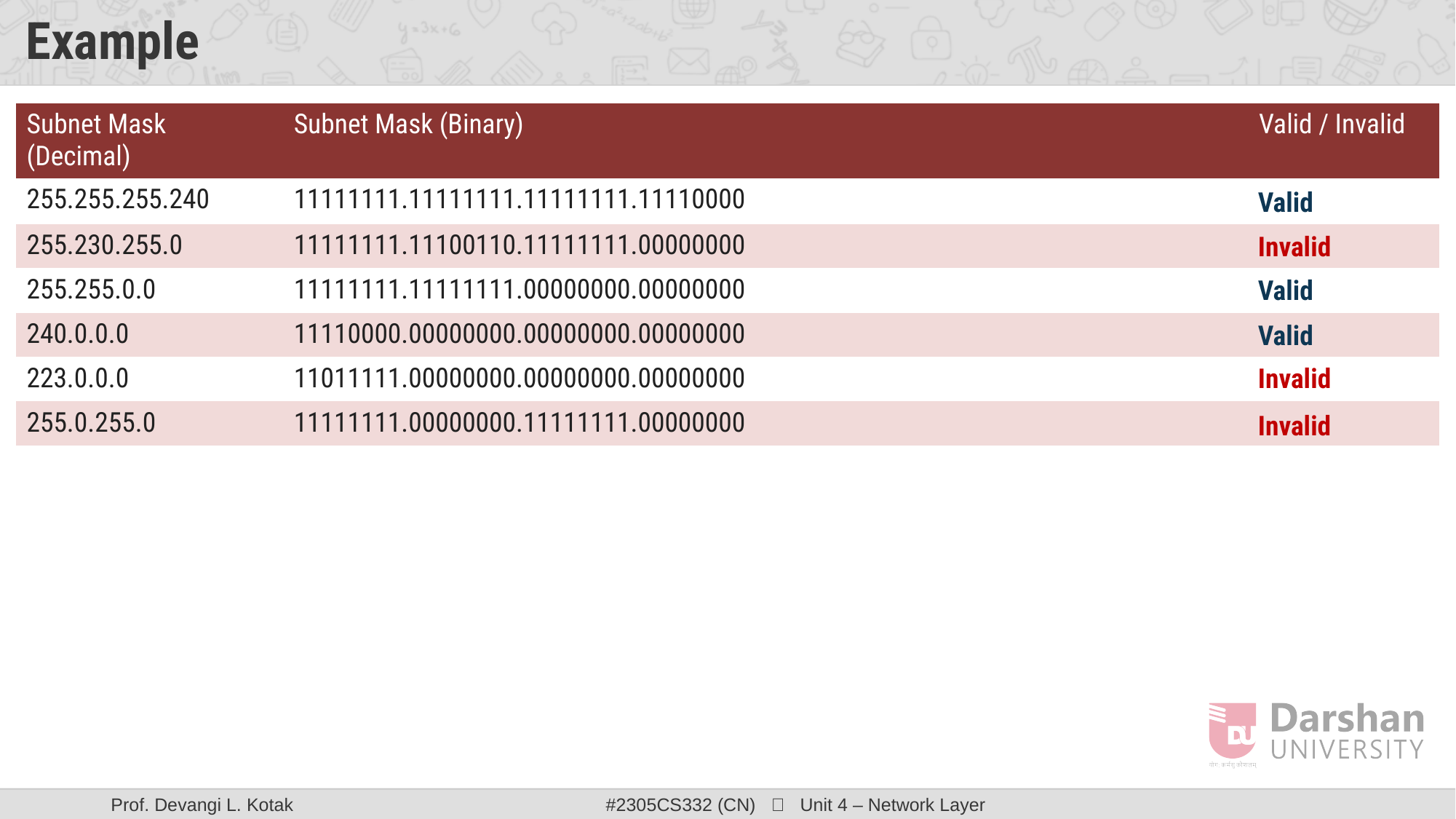

# Example
| Subnet Mask (Decimal) | Subnet Mask (Binary) | Valid / Invalid |
| --- | --- | --- |
| 255.255.255.240 | 11111111.11111111.11111111.11110000 |  |
Valid
| 255.230.255.0 | 11111111.11100110.11111111.00000000 |  |
| --- | --- | --- |
Invalid
Valid
| 255.255.0.0 | 11111111.11111111.00000000.00000000 |  |
| --- | --- | --- |
| 240.0.0.0 | 11110000.00000000.00000000.00000000 |  |
| --- | --- | --- |
Valid
Invalid
| 223.0.0.0 | 11011111.00000000.00000000.00000000 |  |
| --- | --- | --- |
| 255.0.255.0 | 11111111.00000000.11111111.00000000 |  |
| --- | --- | --- |
Invalid